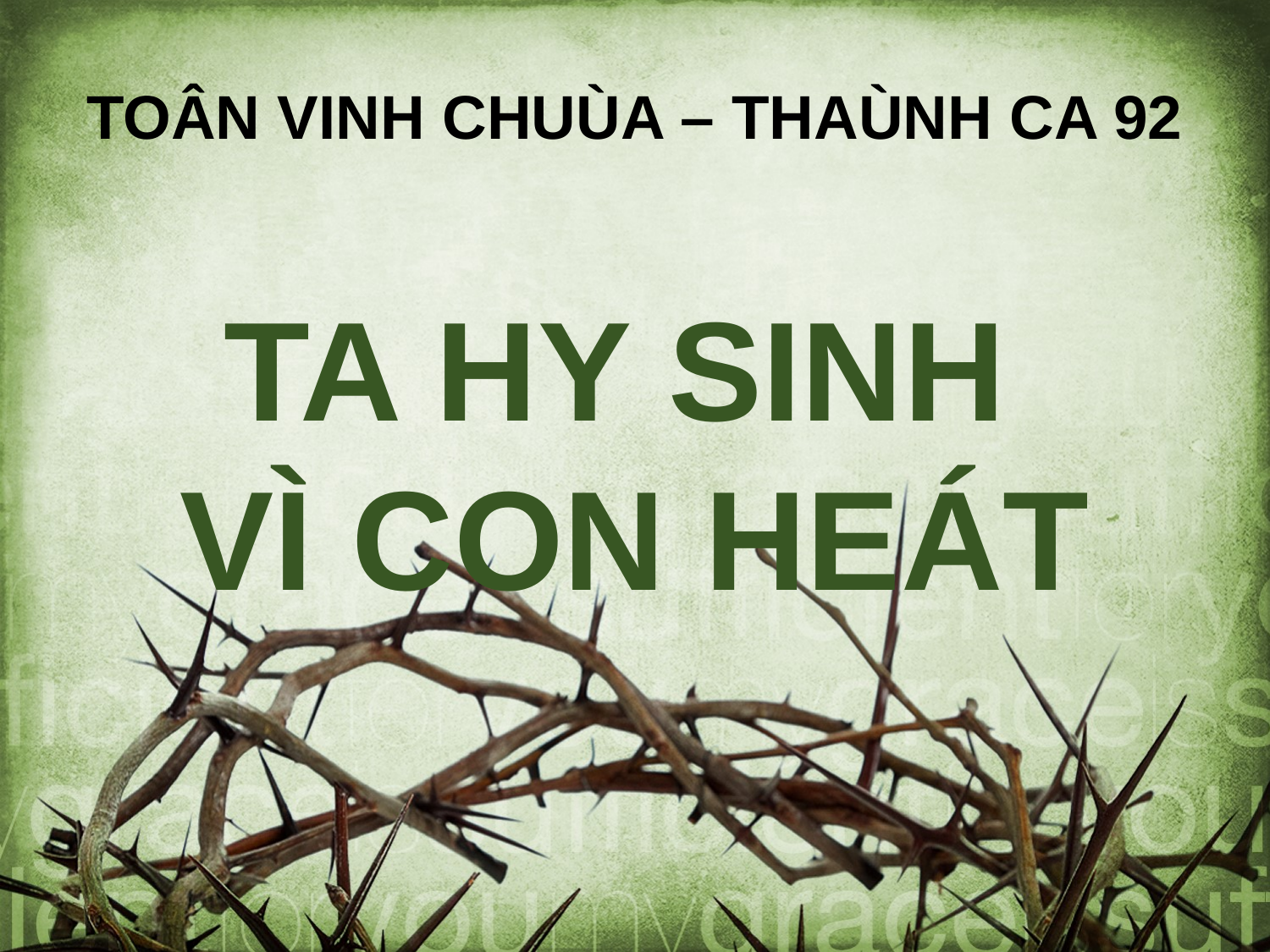

TOÂN VINH CHUÙA – THAÙNH CA 92
TA HY SINH
VÌ CON HEÁT